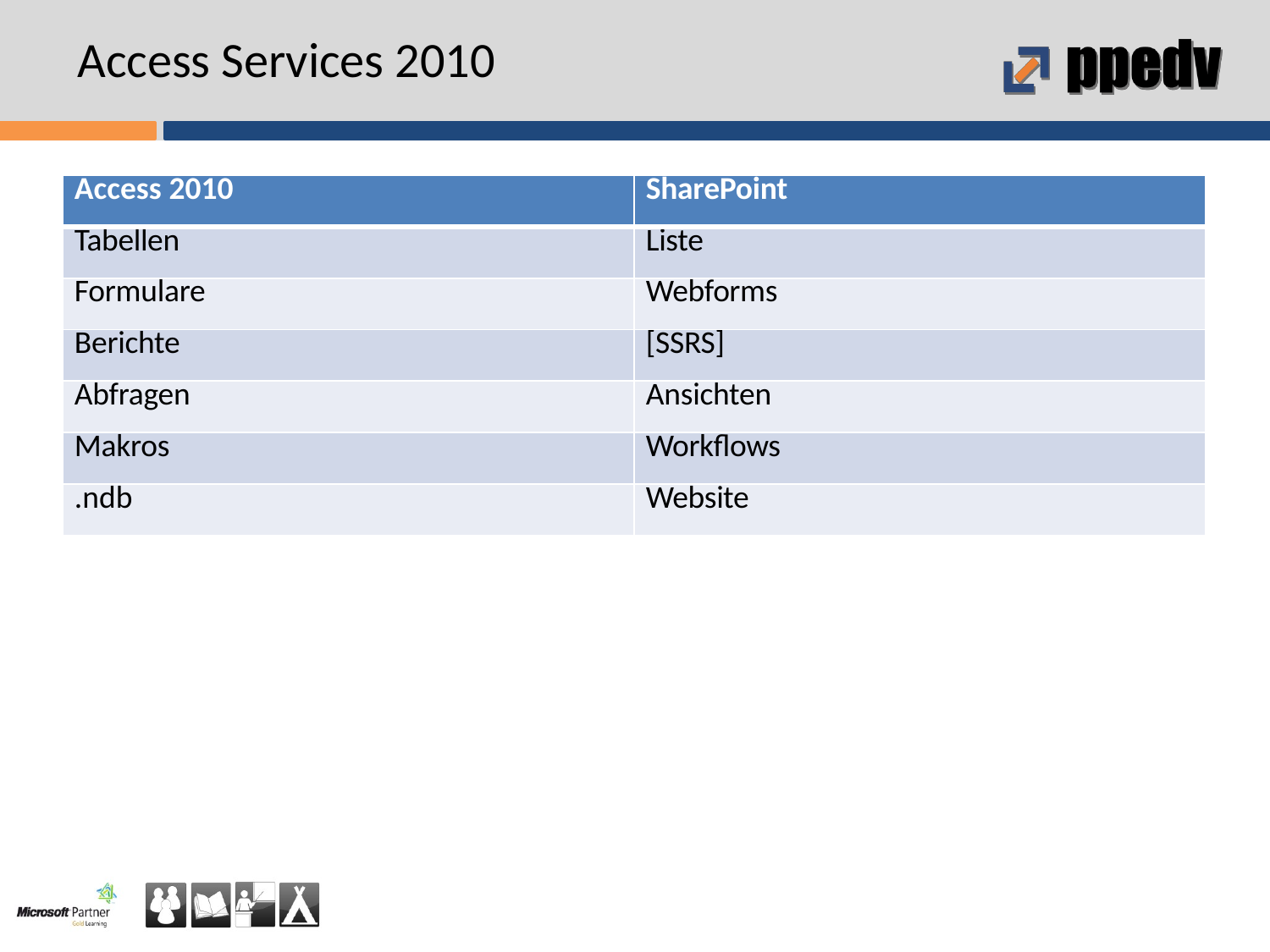

# Access Services 2010
| Access 2010 | SharePoint |
| --- | --- |
| Tabellen | Liste |
| Formulare | Webforms |
| Berichte | [SSRS] |
| Abfragen | Ansichten |
| Makros | Workflows |
| .ndb | Website |